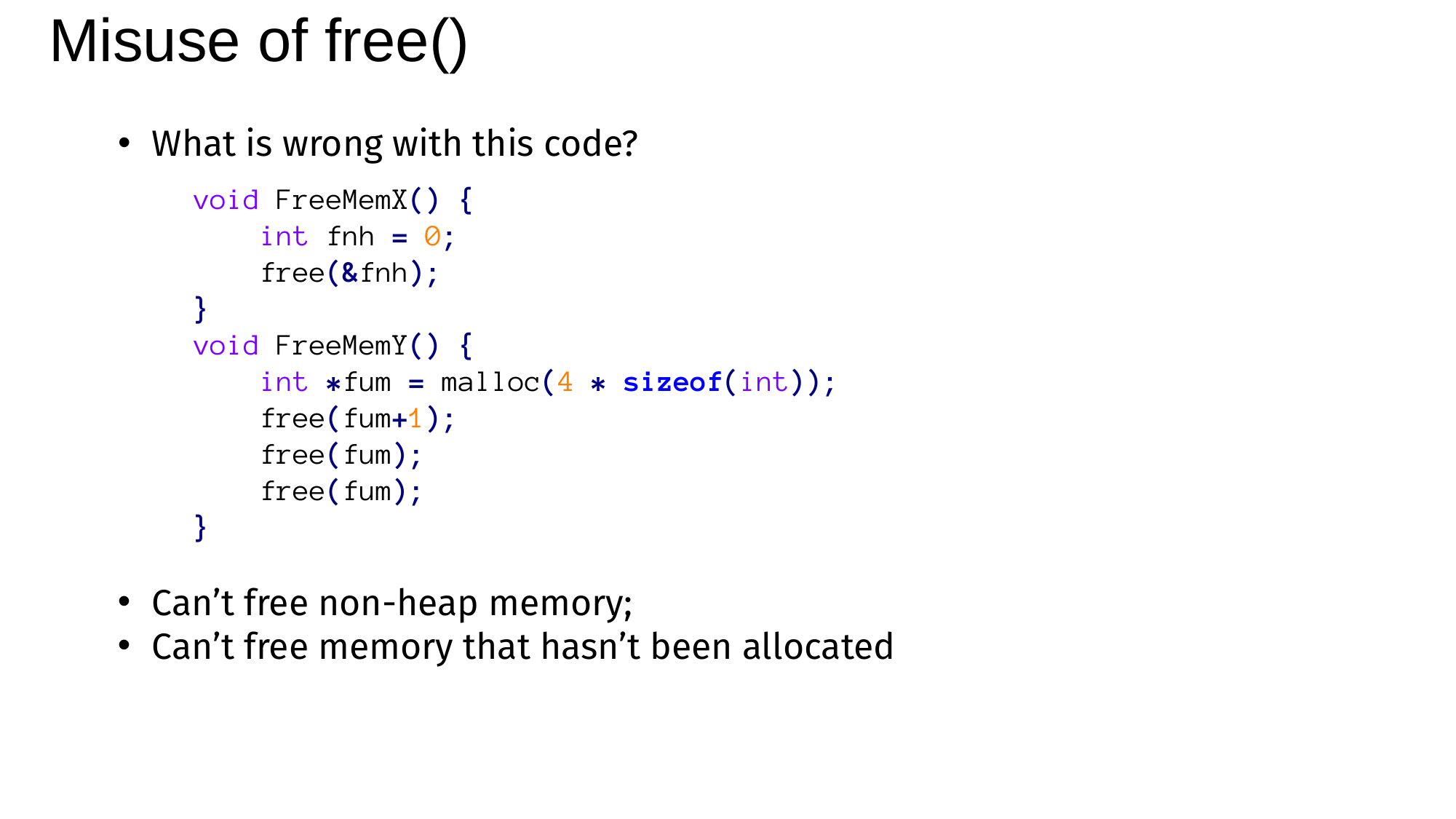

# Misuse of free()

What is wrong with this code?
void FreeMemX() {
    int fnh = 0;
    free(&fnh);
}
void FreeMemY() {
    int *fum = malloc(4 * sizeof(int));
    free(fum+1);
    free(fum);
    free(fum);
}
Can’t free non-heap memory;
Can’t free memory that hasn’t been allocated